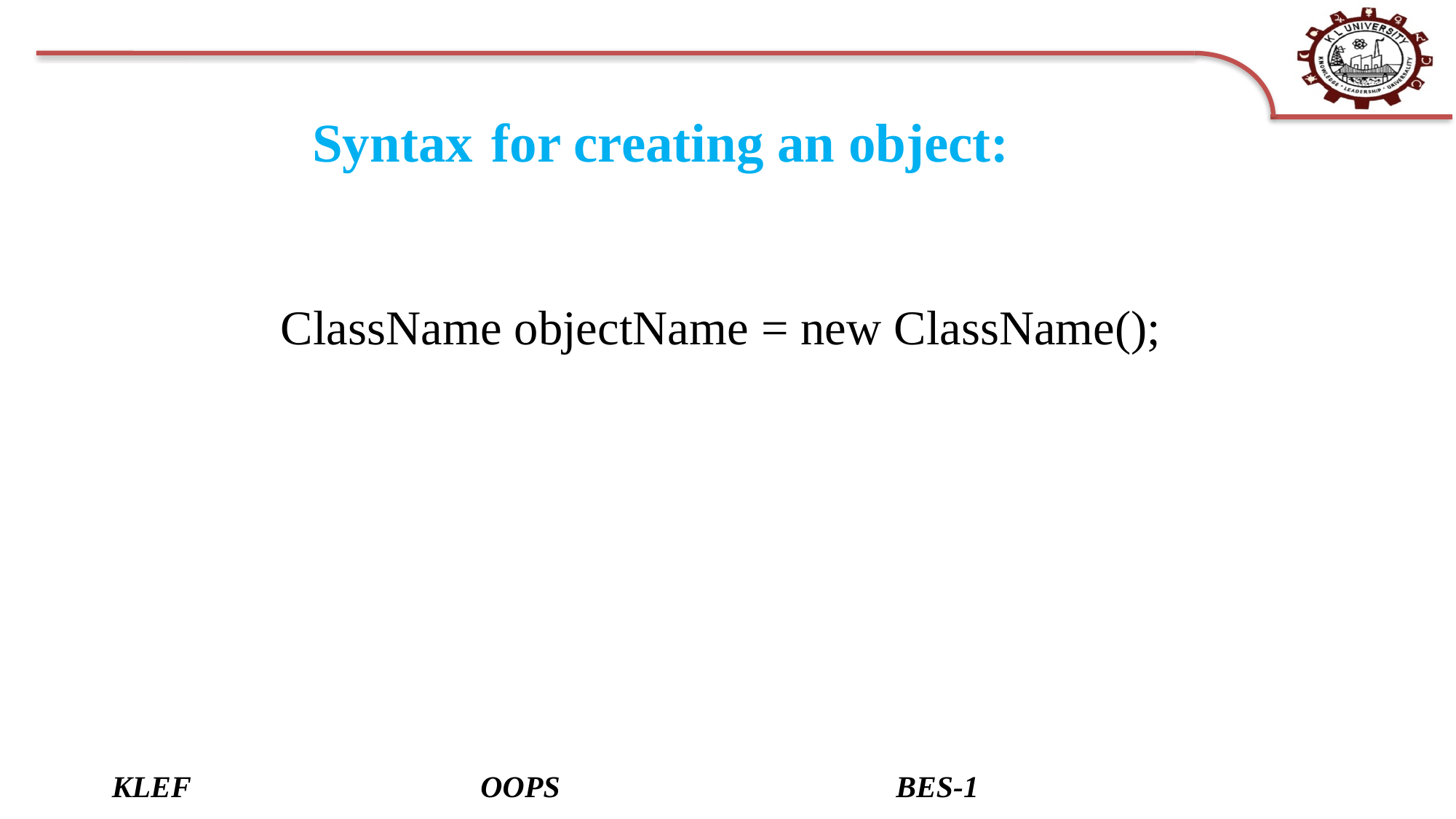

# Syntax for creating an object:

ClassName objectName = new ClassName();

KLEF                                      OOPS                                            BES-1